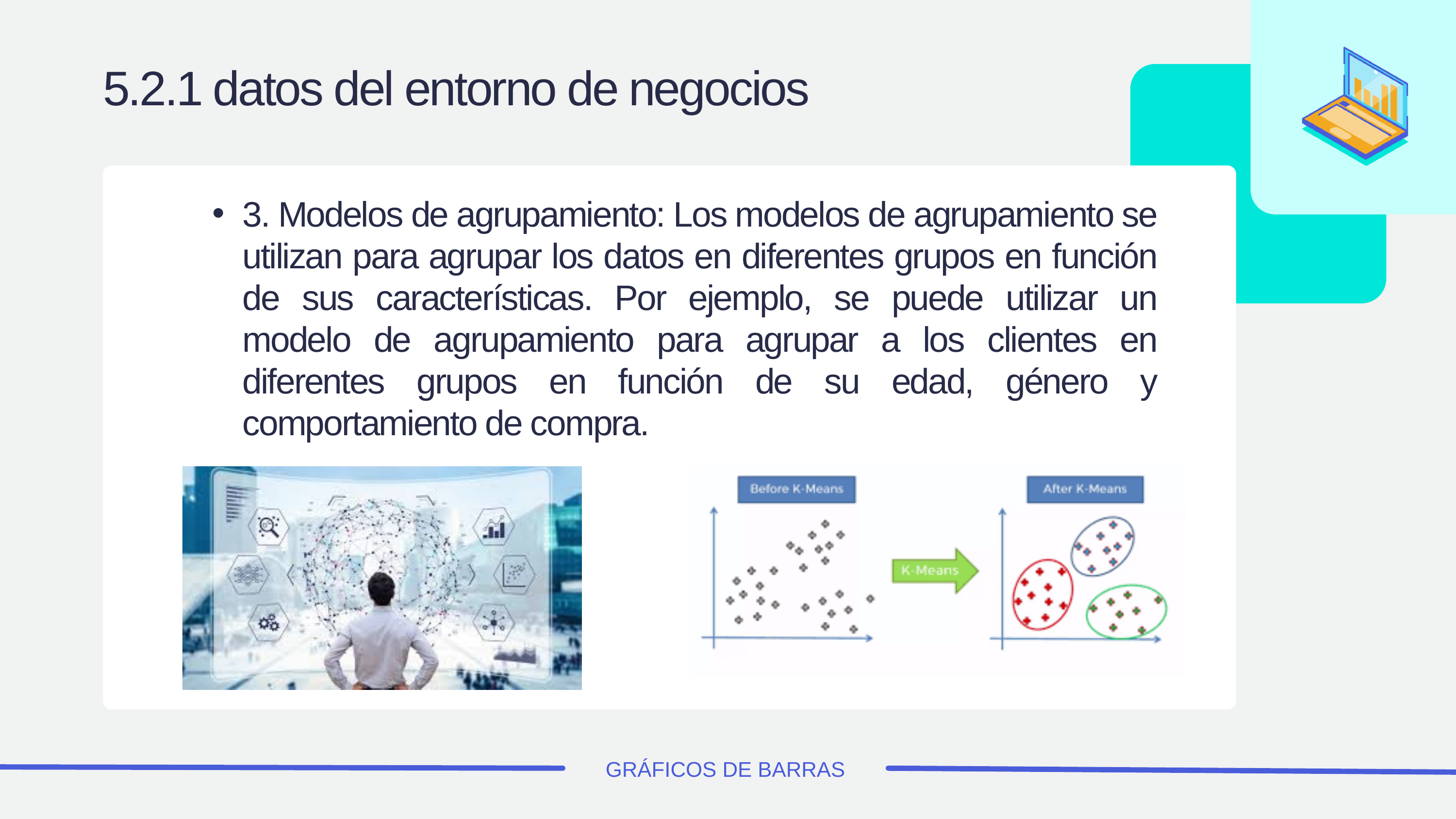

5.2.1 datos del entorno de negocios

3. Modelos de agrupamiento: Los modelos de agrupamiento se utilizan para agrupar los datos en diferentes grupos en función de sus características. Por ejemplo, se puede utilizar un modelo de agrupamiento para agrupar a los clientes en diferentes grupos en función de su edad, género y comportamiento de compra.

GRÁFICOS DE BARRAS